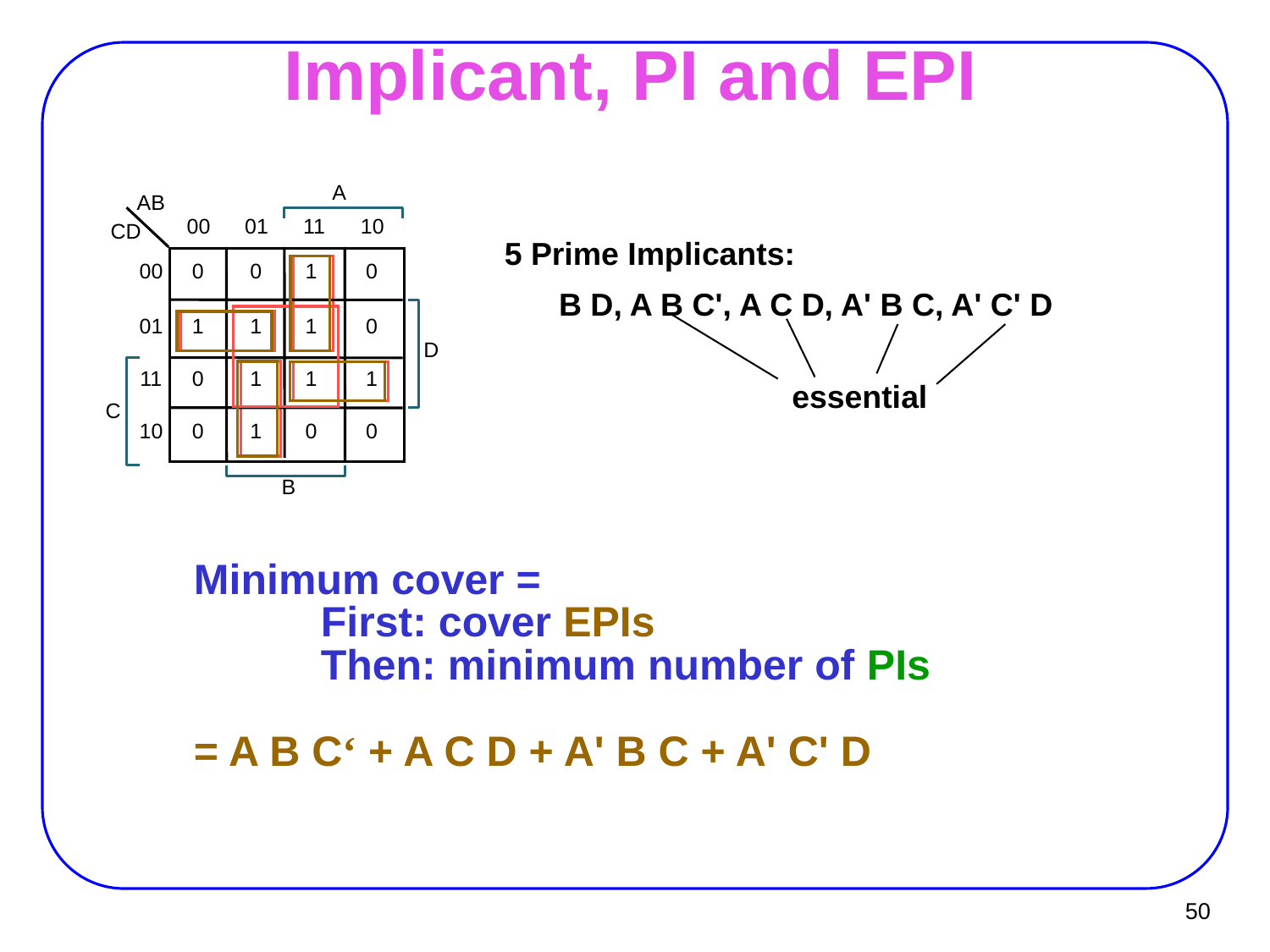

# Implicant, PI and EPI
A

AB

00
01
11
10
CD
5 Prime Implicants:

00
0
0
1
0
B D, A B C', A C D, A' B C, A' C' D

01
1
1
1
0

D

11
0
1
1
1
essential
C

10
0
1
0
0

B
Minimum cover =
	First: cover EPIs
	Then: minimum number of PIs

= A B C‘ + A C D + A' B C + A' C' D
50